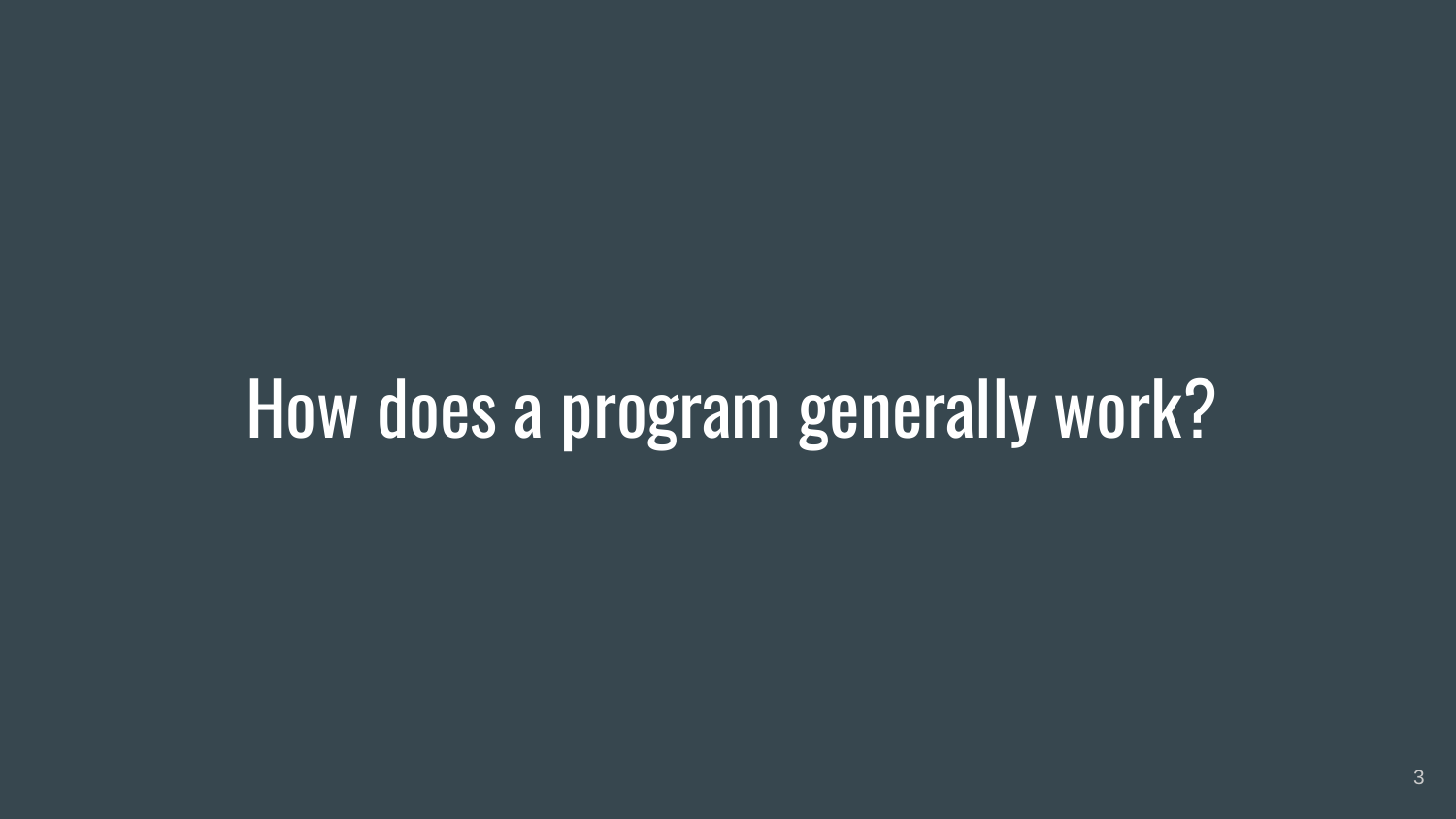

# How does a program generally work?
3